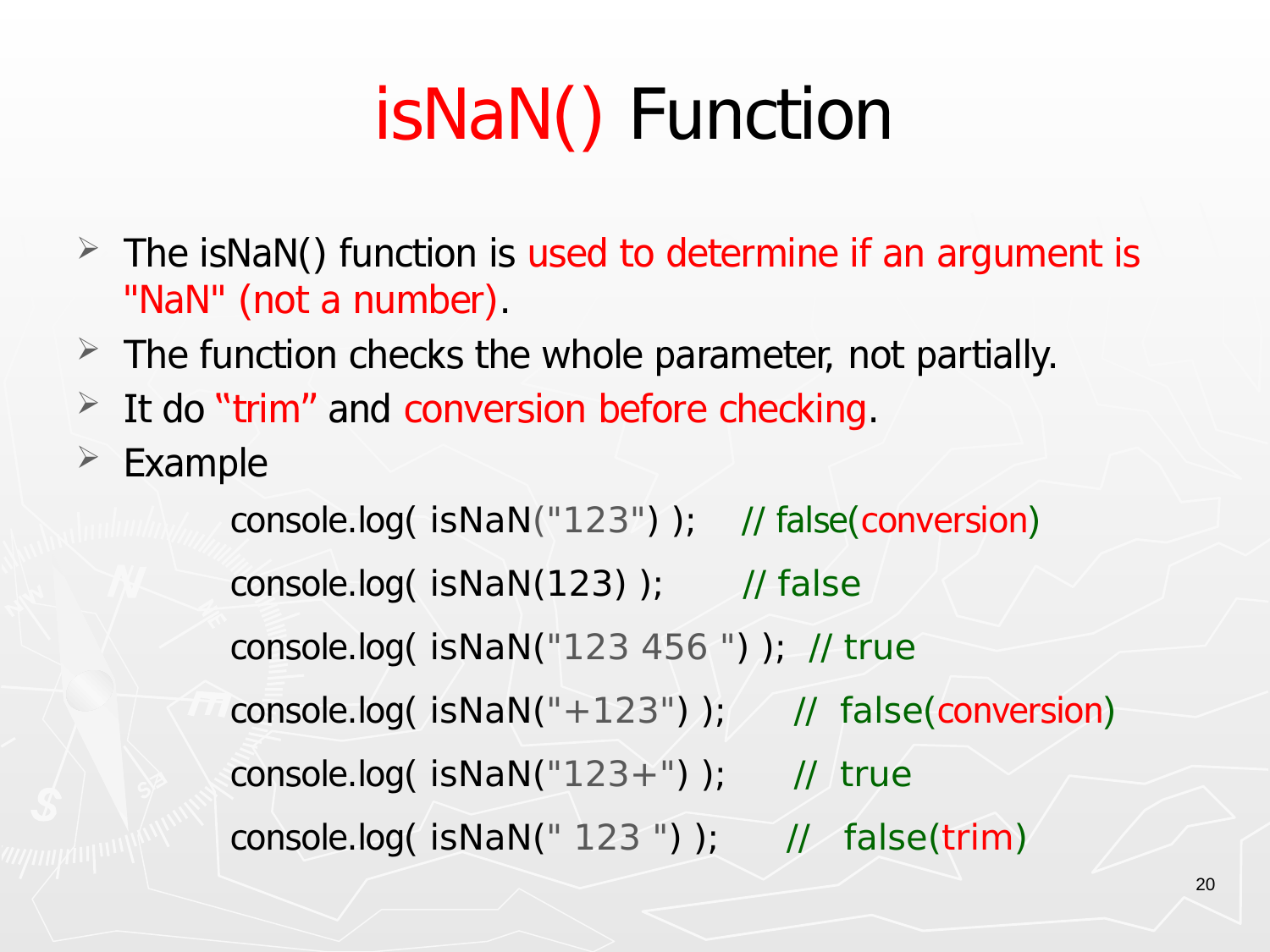

# isNaN() Function
The isNaN() function is used to determine if an argument is "NaN" (not a number).
The function checks the whole parameter, not partially.
It do “trim” and conversion before checking.
Example
console.log( isNaN("123") );    // false(conversion)
console.log( isNaN(123) );       // false
console.log( isNaN("123 456 ") );  // true
console.log( isNaN("+123") );      //  false(conversion)
console.log( isNaN("123+") );      //  true
console.log( isNaN(" 123 ") );      //   false(trim)
20